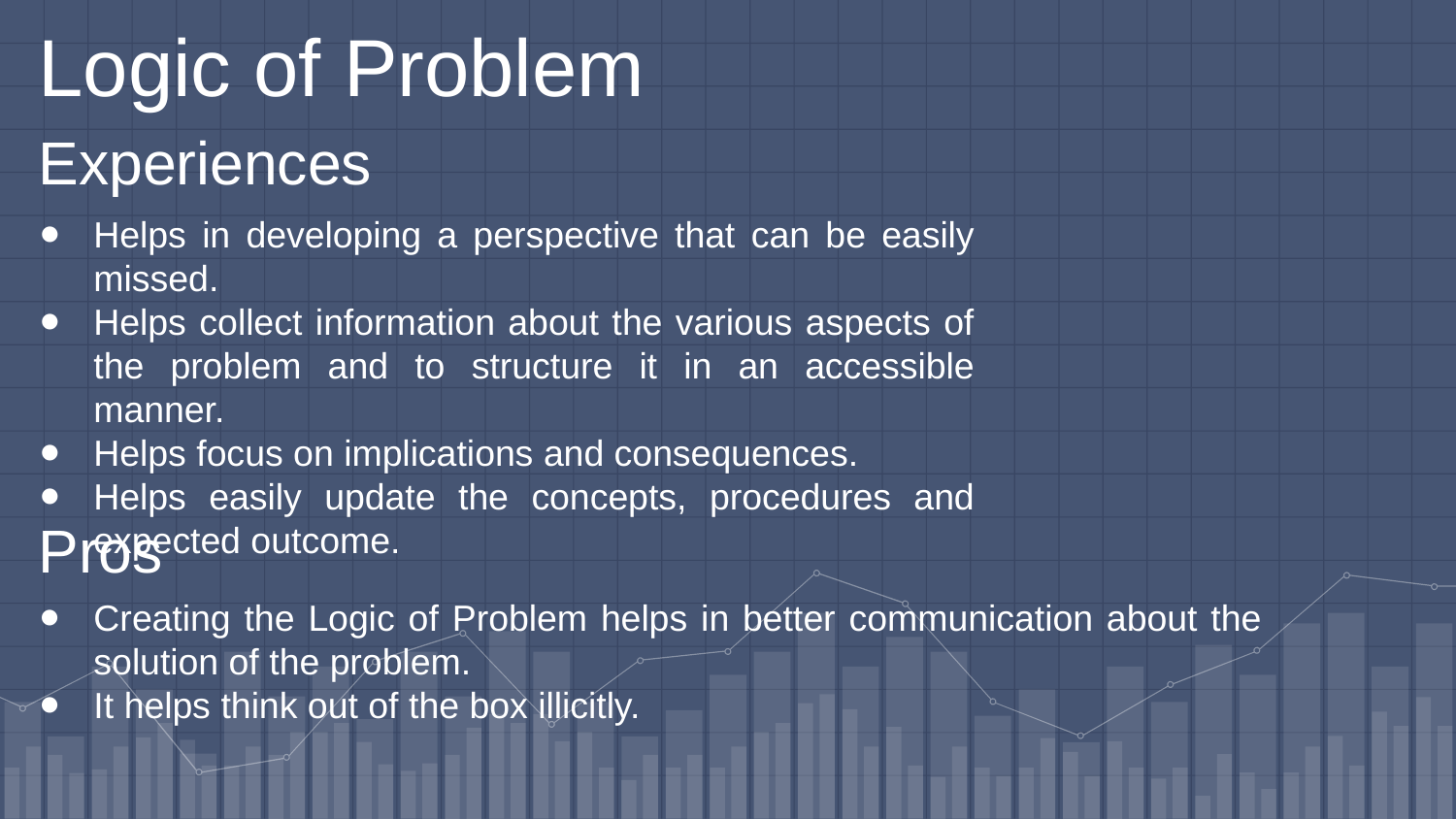

Logic of Problem
Experiences
Helps in developing a perspective that can be easily missed.
Helps collect information about the various aspects of the problem and to structure it in an accessible manner.
Helps focus on implications and consequences.
Helps easily update the concepts, procedures and expected outcome.
Pros
Creating the Logic of Problem helps in better communication about the solution of the problem.
It helps think out of the box illicitly.